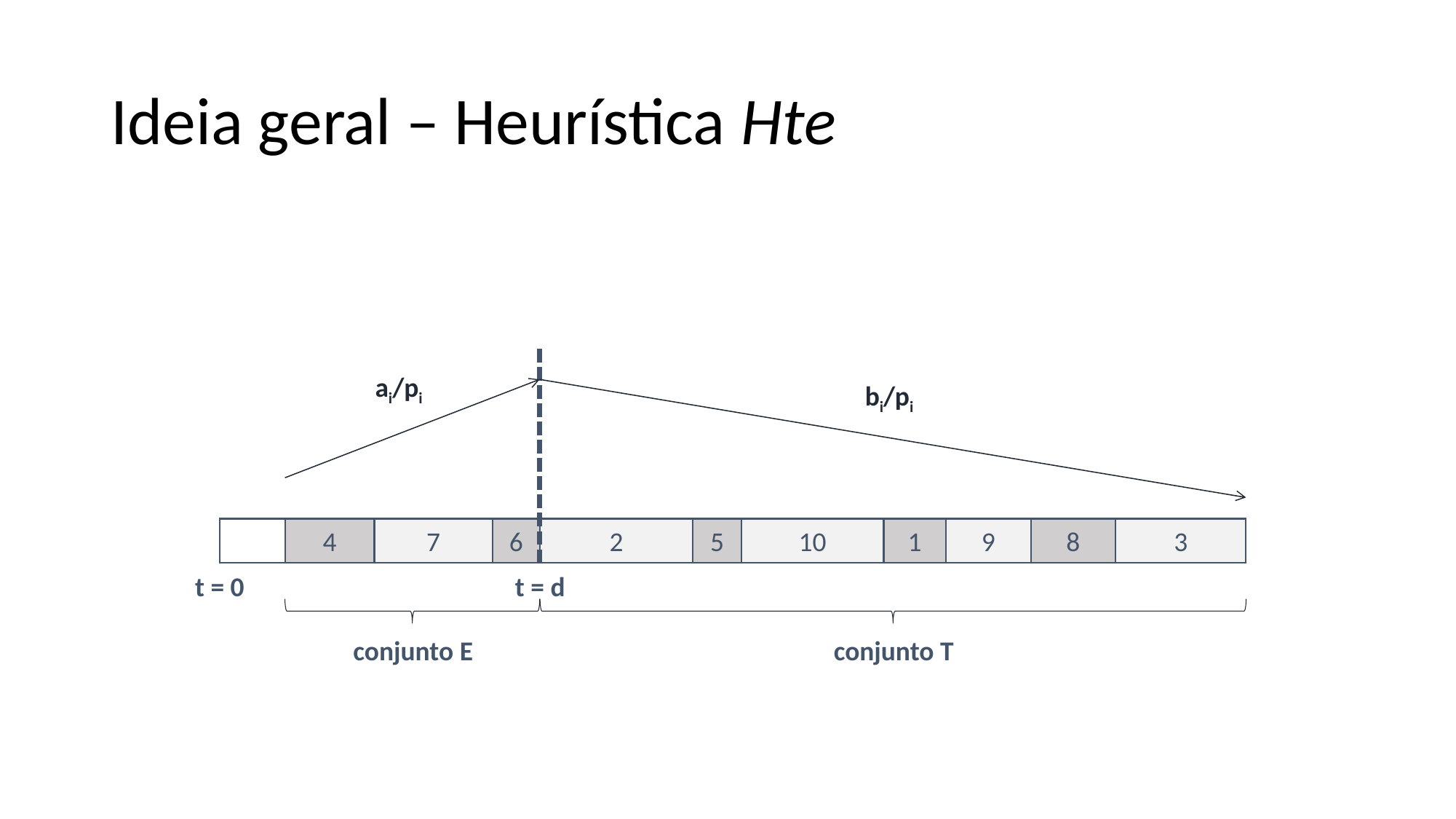

# Ideia geral – Heurística Hte

ai/pi
bi/pi

4
7
6
2
5
10
1
9
8
3
t = 0
t = d
conjunto E
conjunto T